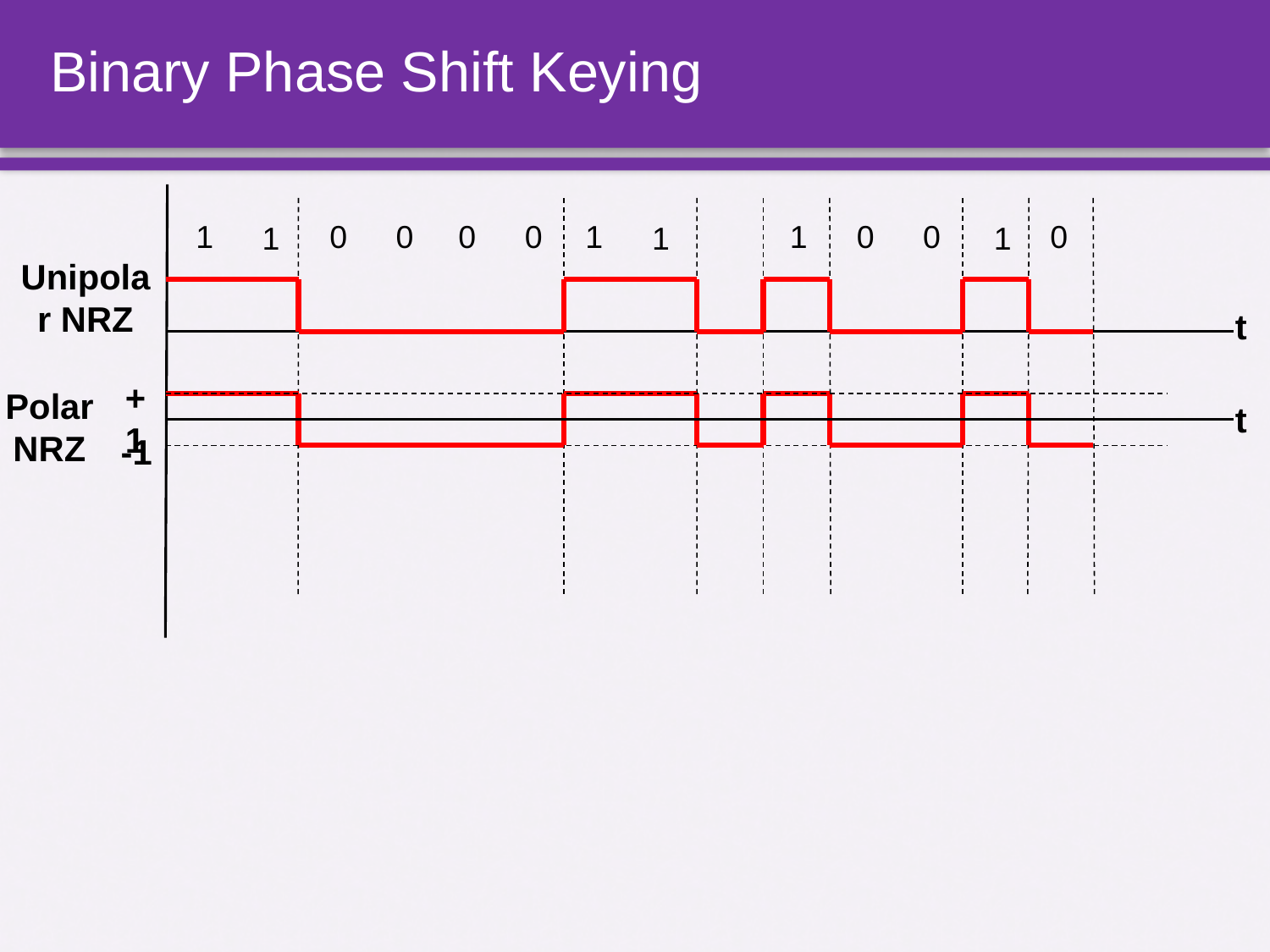

# Binary Phase Shift Keying
1
0
0
0
0
1
1
0
0
0
1
1
1
Unipolar NRZ
t
+1
Polar NRZ
t
-1